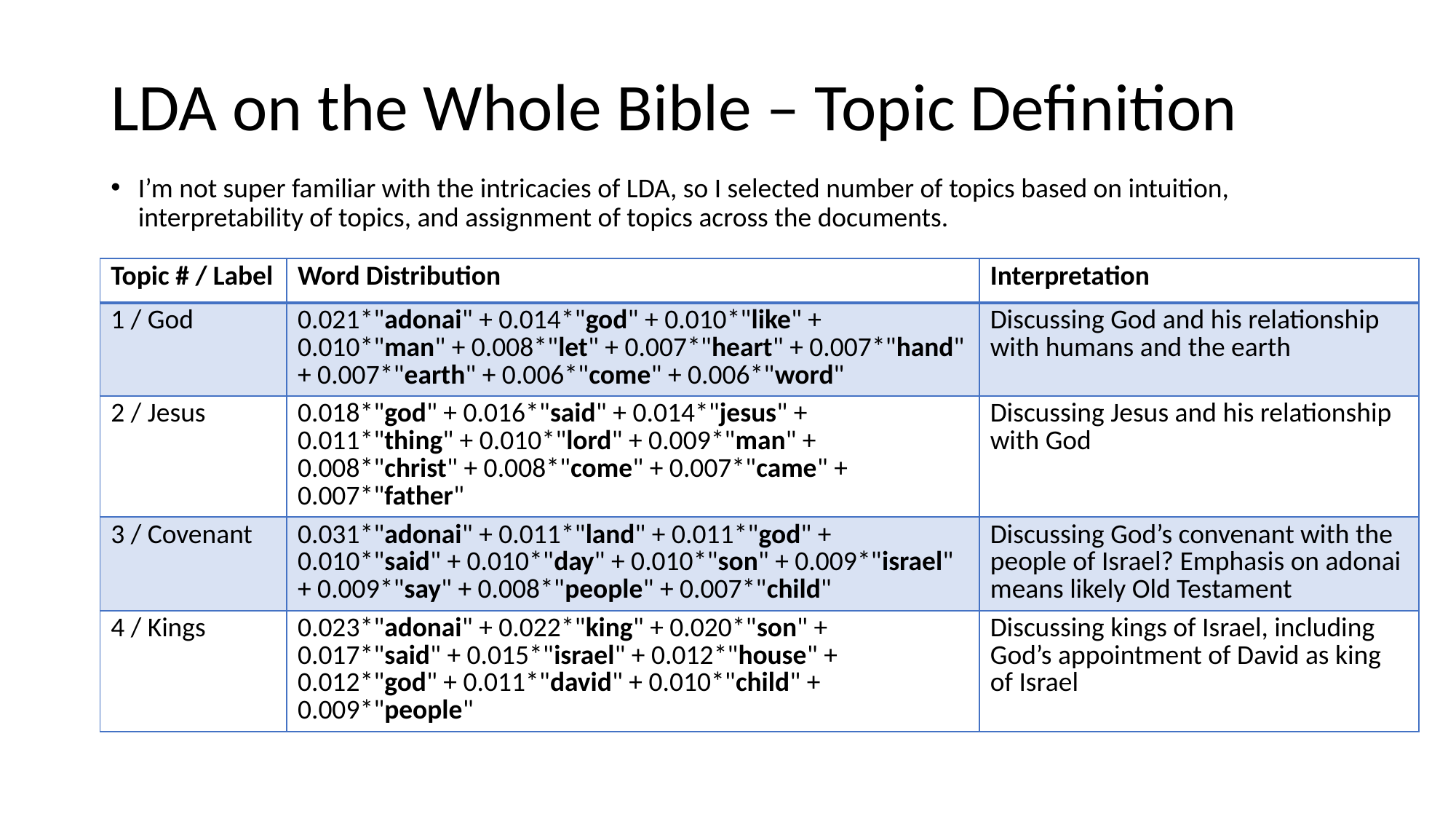

# LDA on the Whole Bible – Topic Definition
I’m not super familiar with the intricacies of LDA, so I selected number of topics based on intuition, interpretability of topics, and assignment of topics across the documents.
| Topic # / Label | Word Distribution | Interpretation |
| --- | --- | --- |
| 1 / God | 0.021\*"adonai" + 0.014\*"god" + 0.010\*"like" + 0.010\*"man" + 0.008\*"let" + 0.007\*"heart" + 0.007\*"hand" + 0.007\*"earth" + 0.006\*"come" + 0.006\*"word" | Discussing God and his relationship with humans and the earth |
| 2 / Jesus | 0.018\*"god" + 0.016\*"said" + 0.014\*"jesus" + 0.011\*"thing" + 0.010\*"lord" + 0.009\*"man" + 0.008\*"christ" + 0.008\*"come" + 0.007\*"came" + 0.007\*"father" | Discussing Jesus and his relationship with God |
| 3 / Covenant | 0.031\*"adonai" + 0.011\*"land" + 0.011\*"god" + 0.010\*"said" + 0.010\*"day" + 0.010\*"son" + 0.009\*"israel" + 0.009\*"say" + 0.008\*"people" + 0.007\*"child" | Discussing God’s convenant with the people of Israel? Emphasis on adonai means likely Old Testament |
| 4 / Kings | 0.023\*"adonai" + 0.022\*"king" + 0.020\*"son" + 0.017\*"said" + 0.015\*"israel" + 0.012\*"house" + 0.012\*"god" + 0.011\*"david" + 0.010\*"child" + 0.009\*"people" | Discussing kings of Israel, including God’s appointment of David as king of Israel |